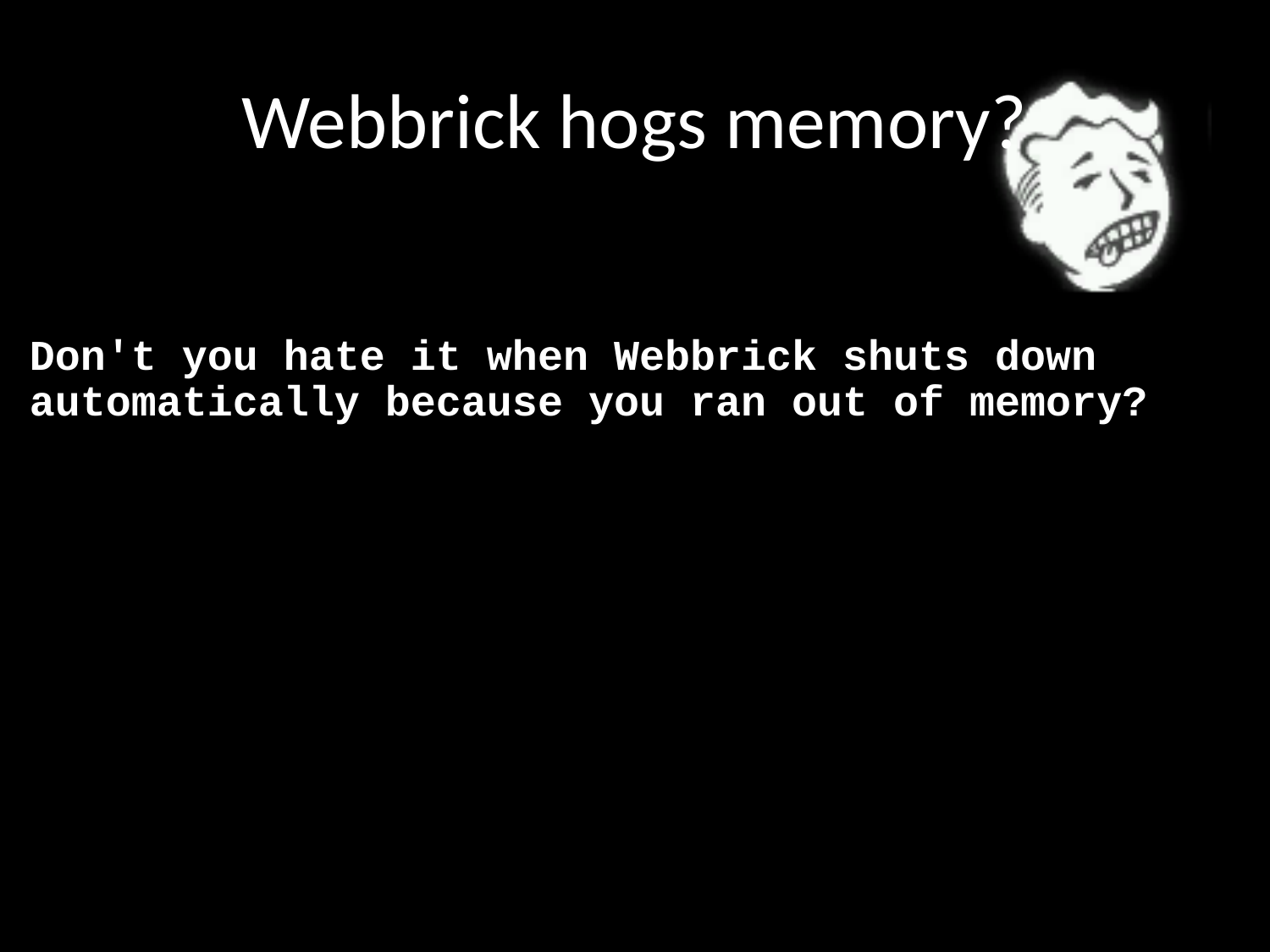

# Webbrick hogs memory?

Don't you hate it when Webbrick shuts down automatically because you ran out of memory?